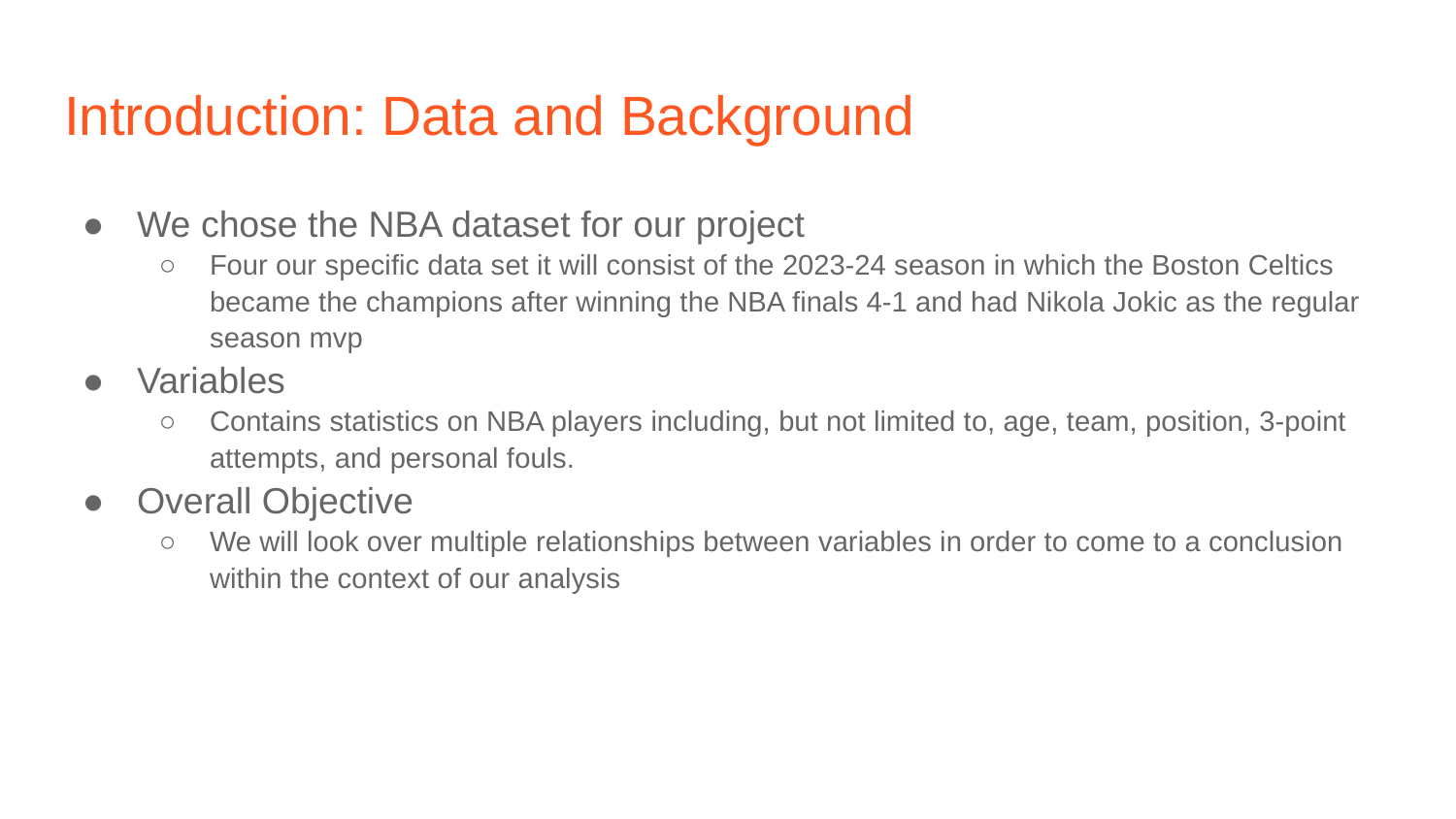

# Introduction: Data and Background
We chose the NBA dataset for our project
Four our specific data set it will consist of the 2023-24 season in which the Boston Celtics became the champions after winning the NBA finals 4-1 and had Nikola Jokic as the regular season mvp
Variables
Contains statistics on NBA players including, but not limited to, age, team, position, 3-point attempts, and personal fouls.
Overall Objective
We will look over multiple relationships between variables in order to come to a conclusion within the context of our analysis